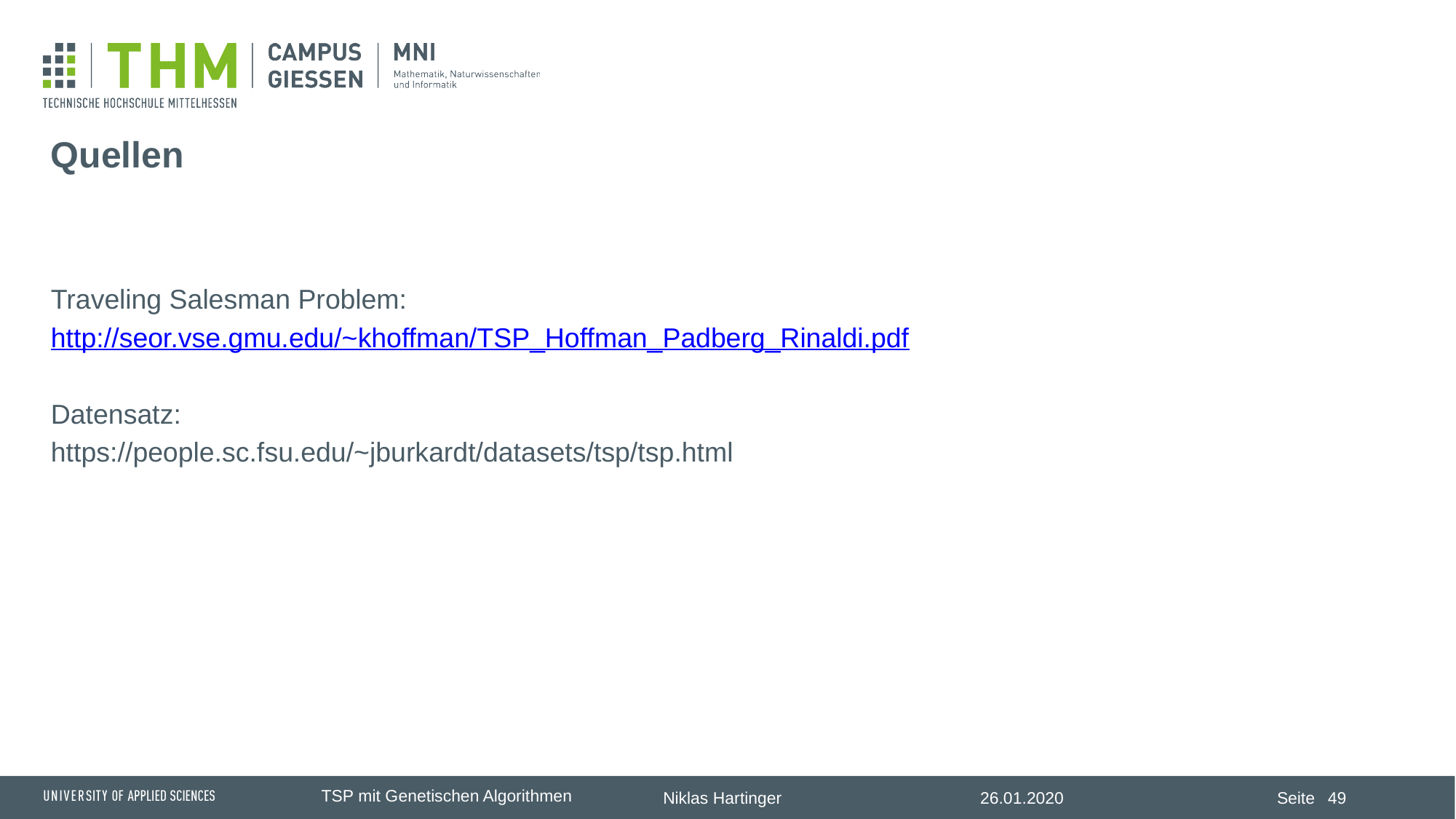

# Quellen

Traveling Salesman Problem:
http://seor.vse.gmu.edu/~khoffman/TSP_Hoffman_Padberg_Rinaldi.pdf

Datensatz:
https://people.sc.fsu.edu/~jburkardt/datasets/tsp/tsp.html